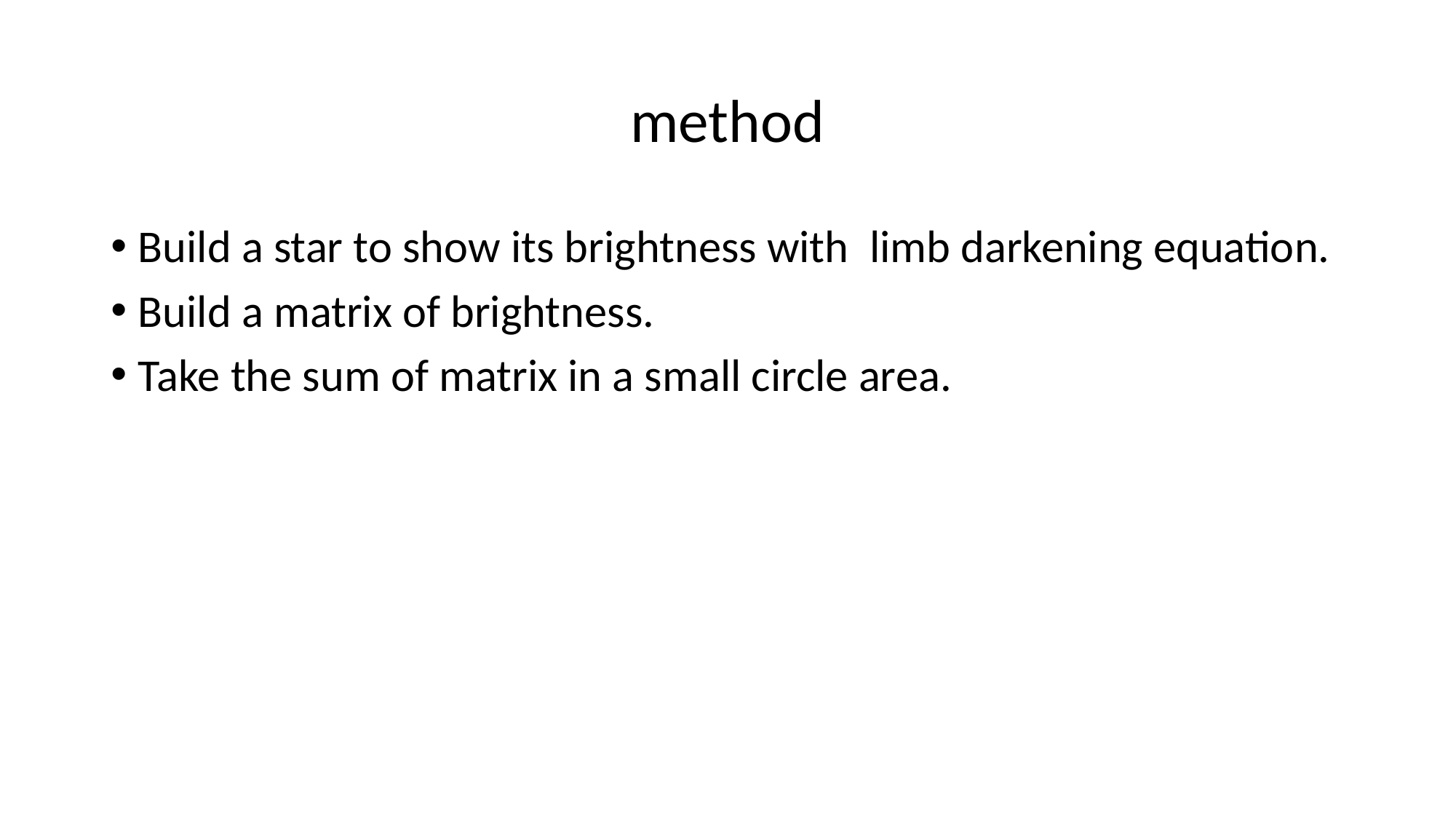

# method
Build a star to show its brightness with  limb darkening equation.
Build a matrix of brightness.
Take the sum of matrix in a small circle area.